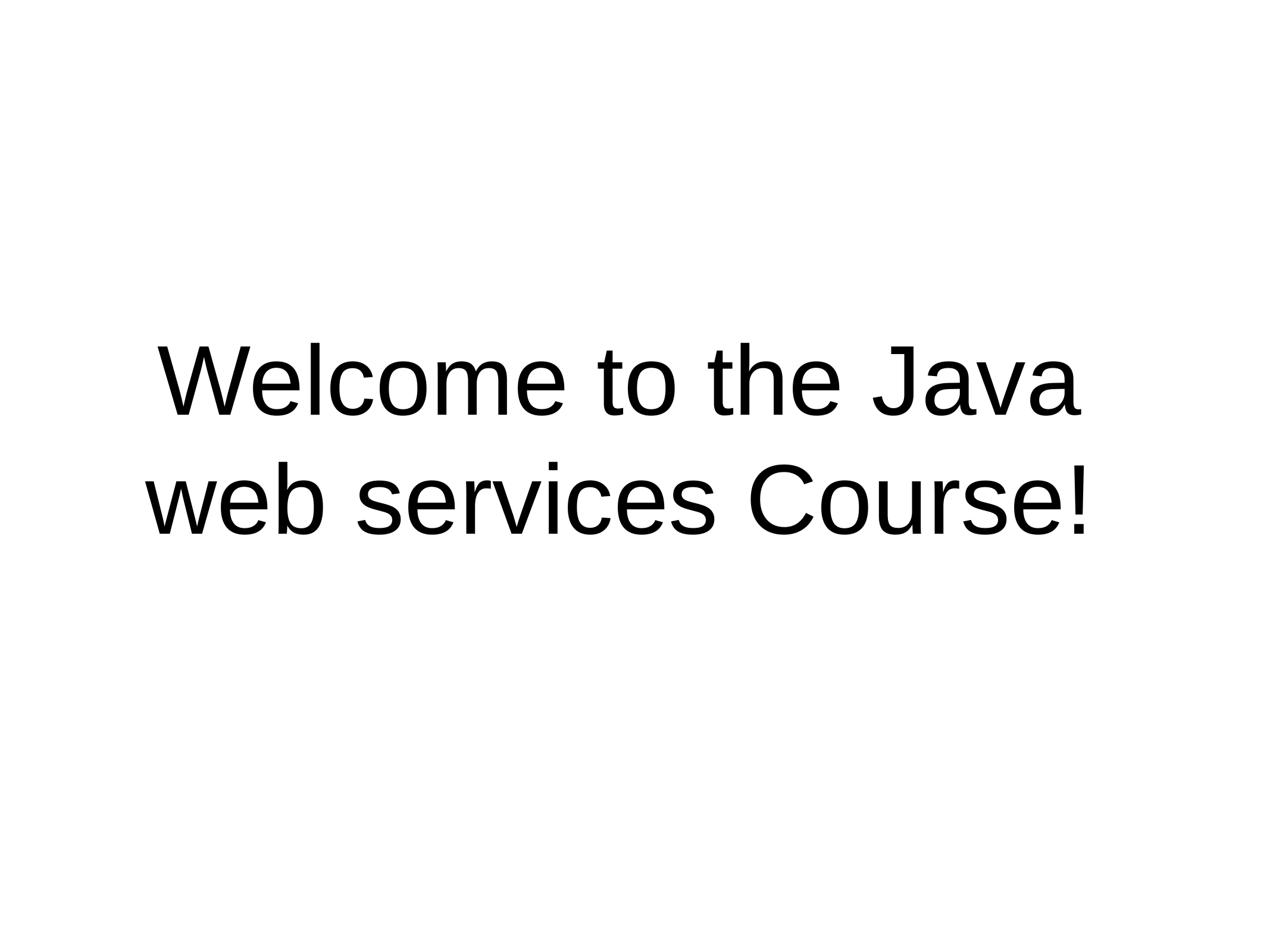

# Welcome to the Java web services Course!